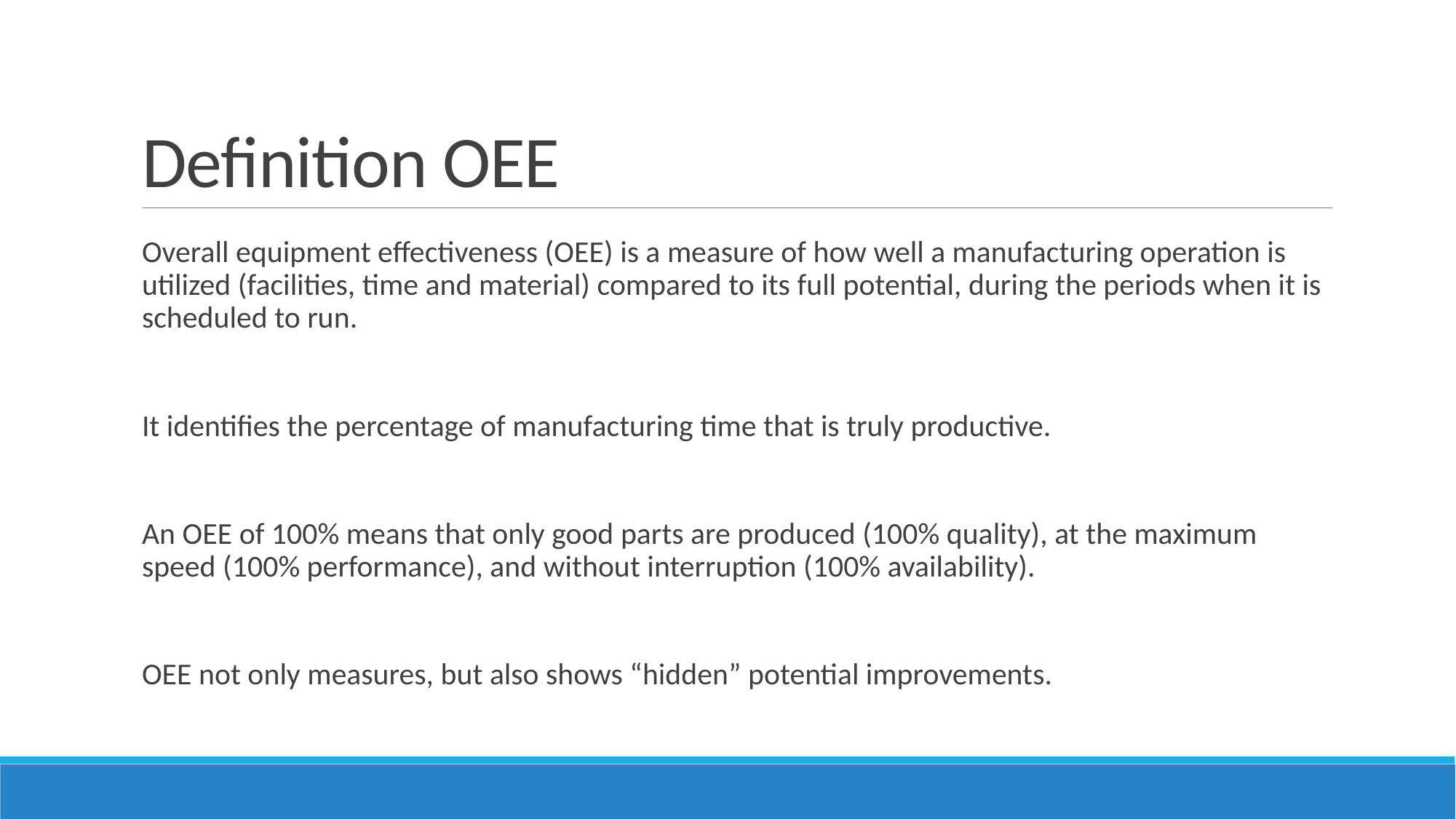

# Definition OEE
Overall equipment effectiveness (OEE) is a measure of how well a manufacturing operation is utilized (facilities, time and material) compared to its full potential, during the periods when it is scheduled to run.

It identifies the percentage of manufacturing time that is truly productive.

An OEE of 100% means that only good parts are produced (100% quality), at the maximum speed (100% performance), and without interruption (100% availability).

OEE not only measures, but also shows “hidden” potential improvements.